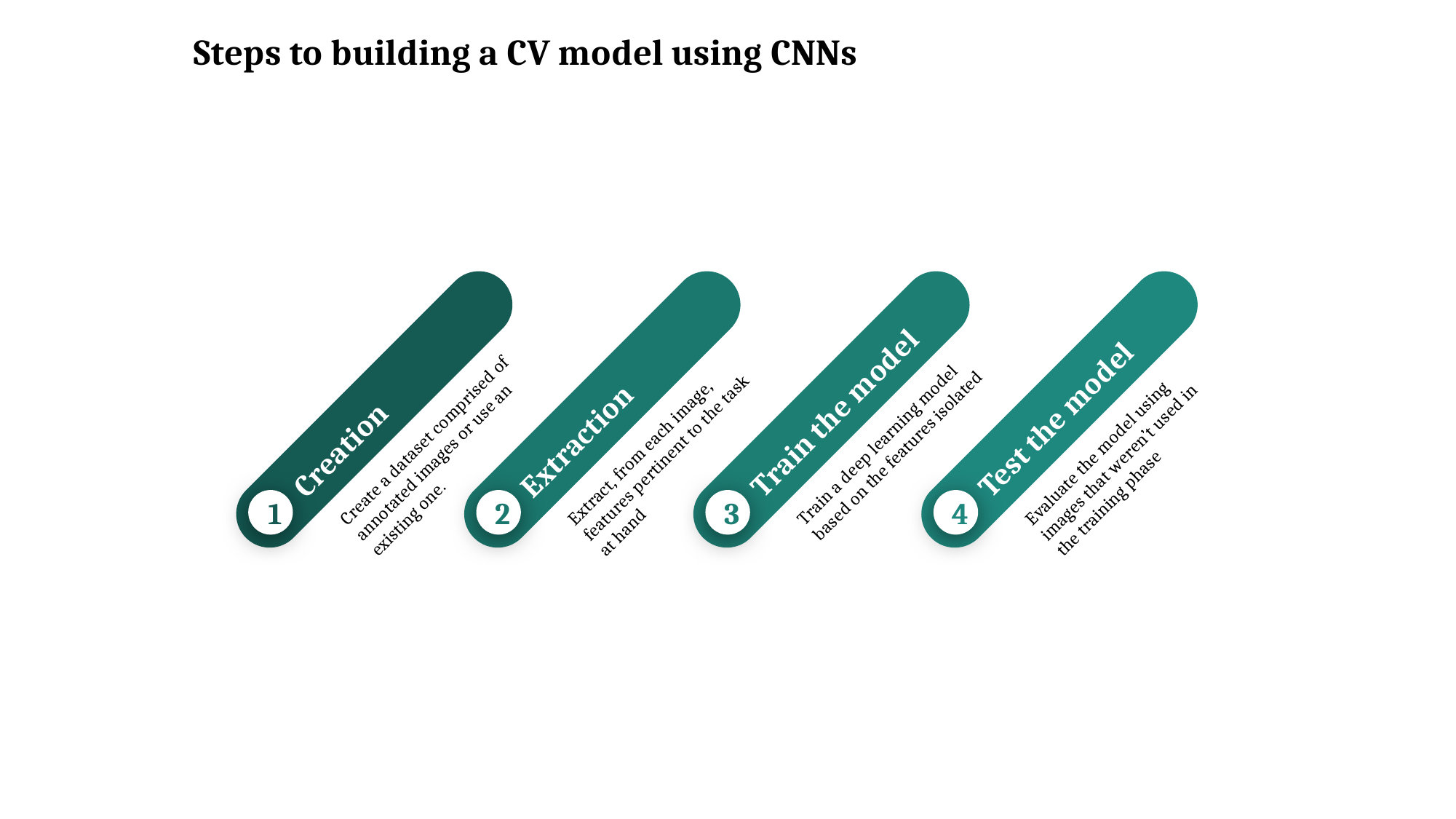

Steps to building a CV model using CNNs

Creation
Create a dataset comprised of annotated images or use an existing one.
1

Extraction
Extract, from each image, features pertinent to the task at hand
2

Train the model
Train a deep learning model based on the features isolated
3

Test the model
Evaluate the model using images that weren’t used in the training phase
4